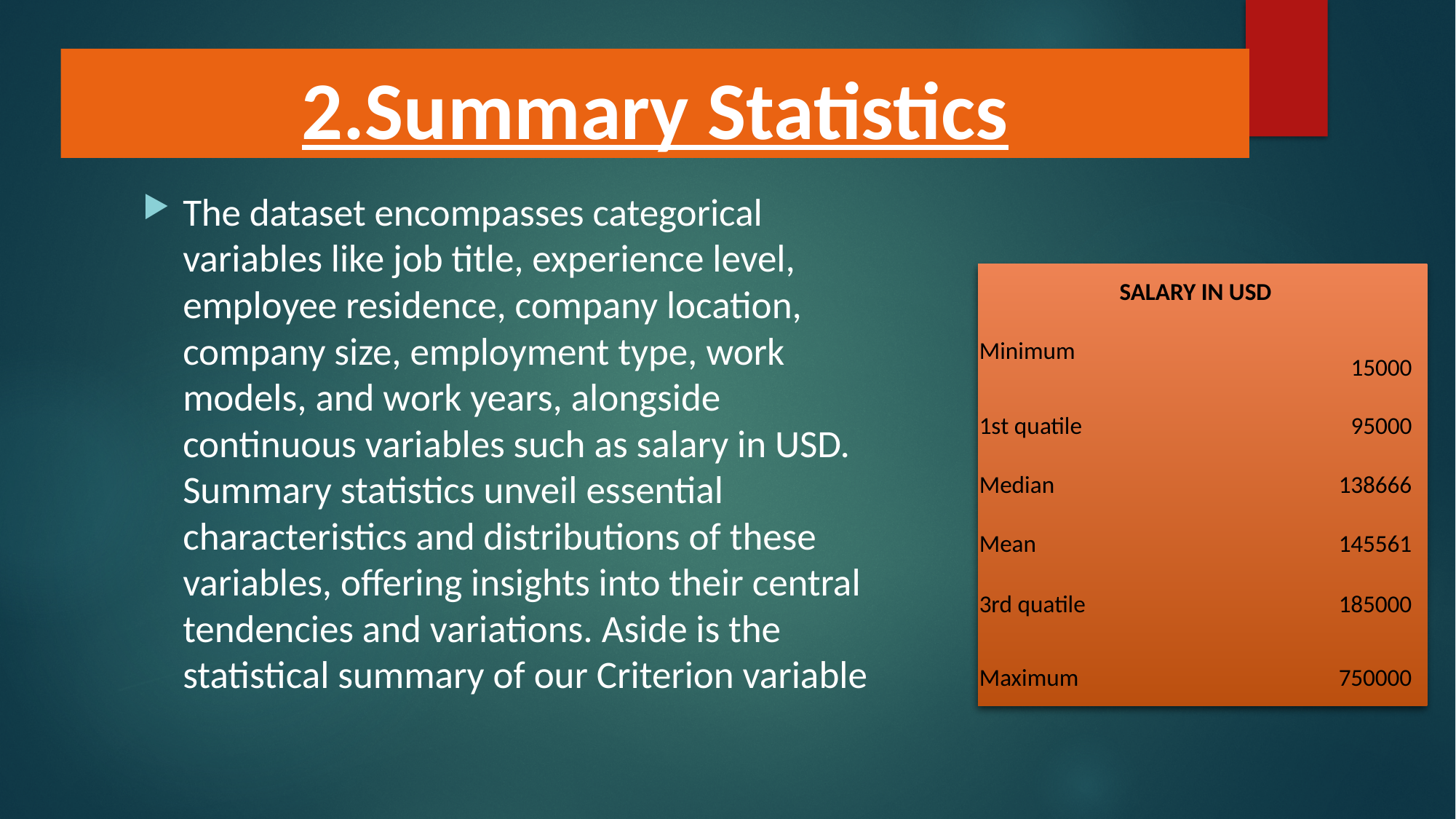

2.Summary Statistics
#
The dataset encompasses categorical variables like job title, experience level, employee residence, company location, company size, employment type, work models, and work years, alongside continuous variables such as salary in USD. Summary statistics unveil essential characteristics and distributions of these variables, offering insights into their central tendencies and variations. Aside is the statistical summary of our Criterion variable

| SALARY IN USD |  |
| --- | --- |
| Minimum | 15000 |
| 1st quatile | 95000 |
| Median | 138666 |
| Mean | 145561 |
| 3rd quatile | 185000 |
| Maximum | 750000 |